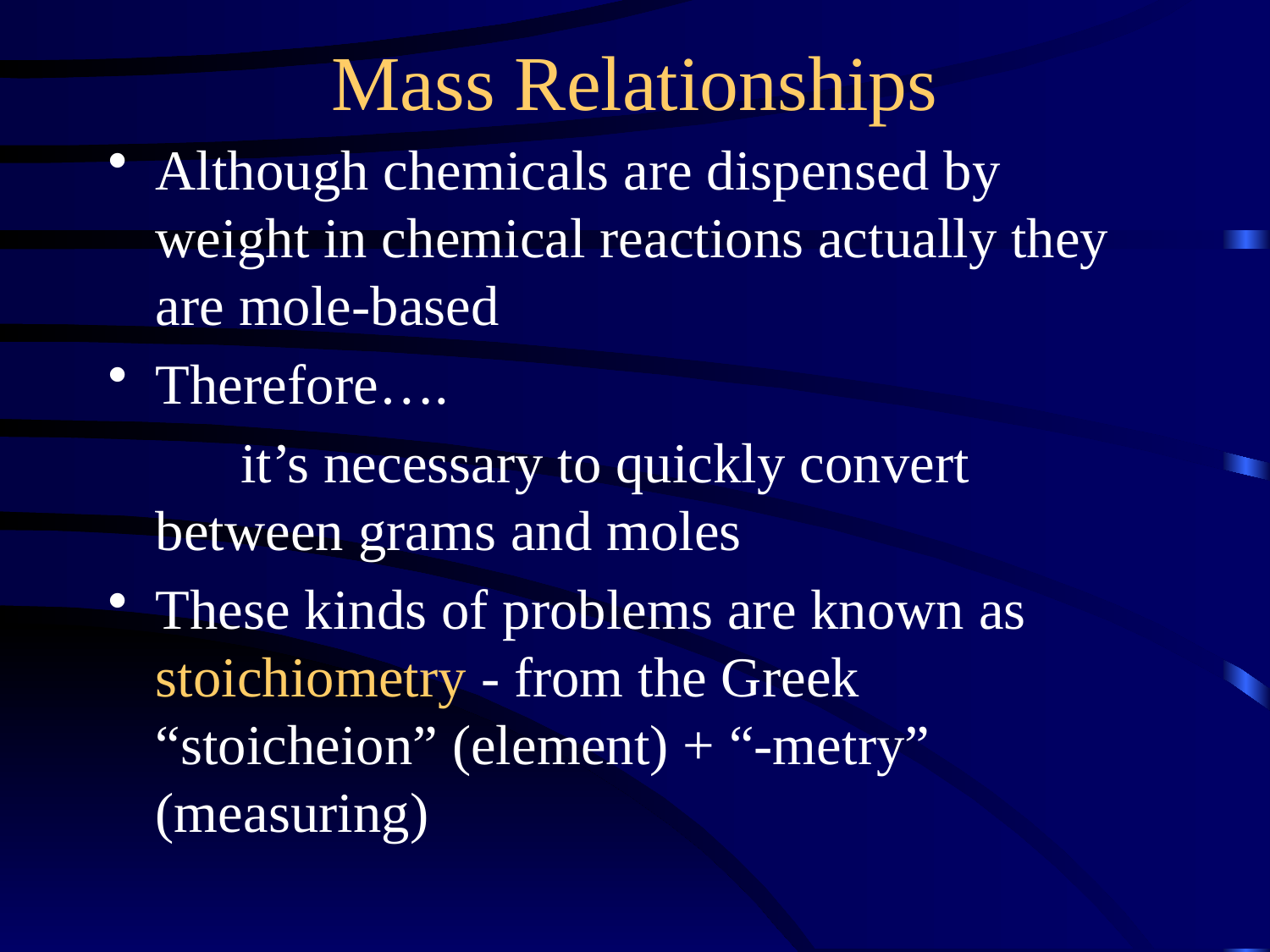

Mass Relationships
Although chemicals are dispensed by weight in chemical reactions actually they are mole-based
Therefore….
      it’s necessary to quickly convert between grams and moles
These kinds of problems are known as stoichiometry - from the Greek  “stoicheion” (element) + “-metry” (measuring)